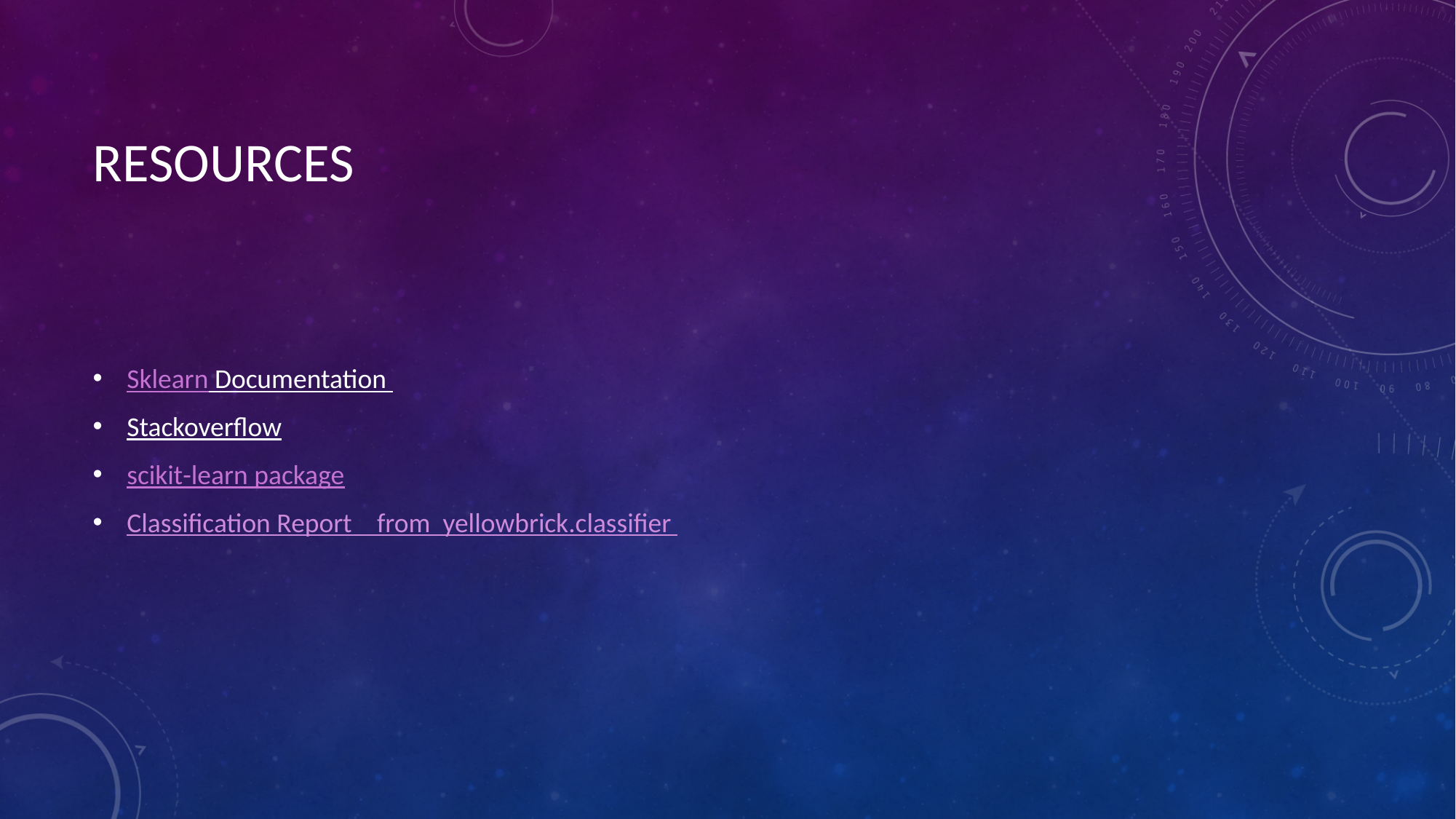

# Resources
Sklearn Documentation
Stackoverflow
scikit-learn package
Classification Report    from  yellowbrick.classifier